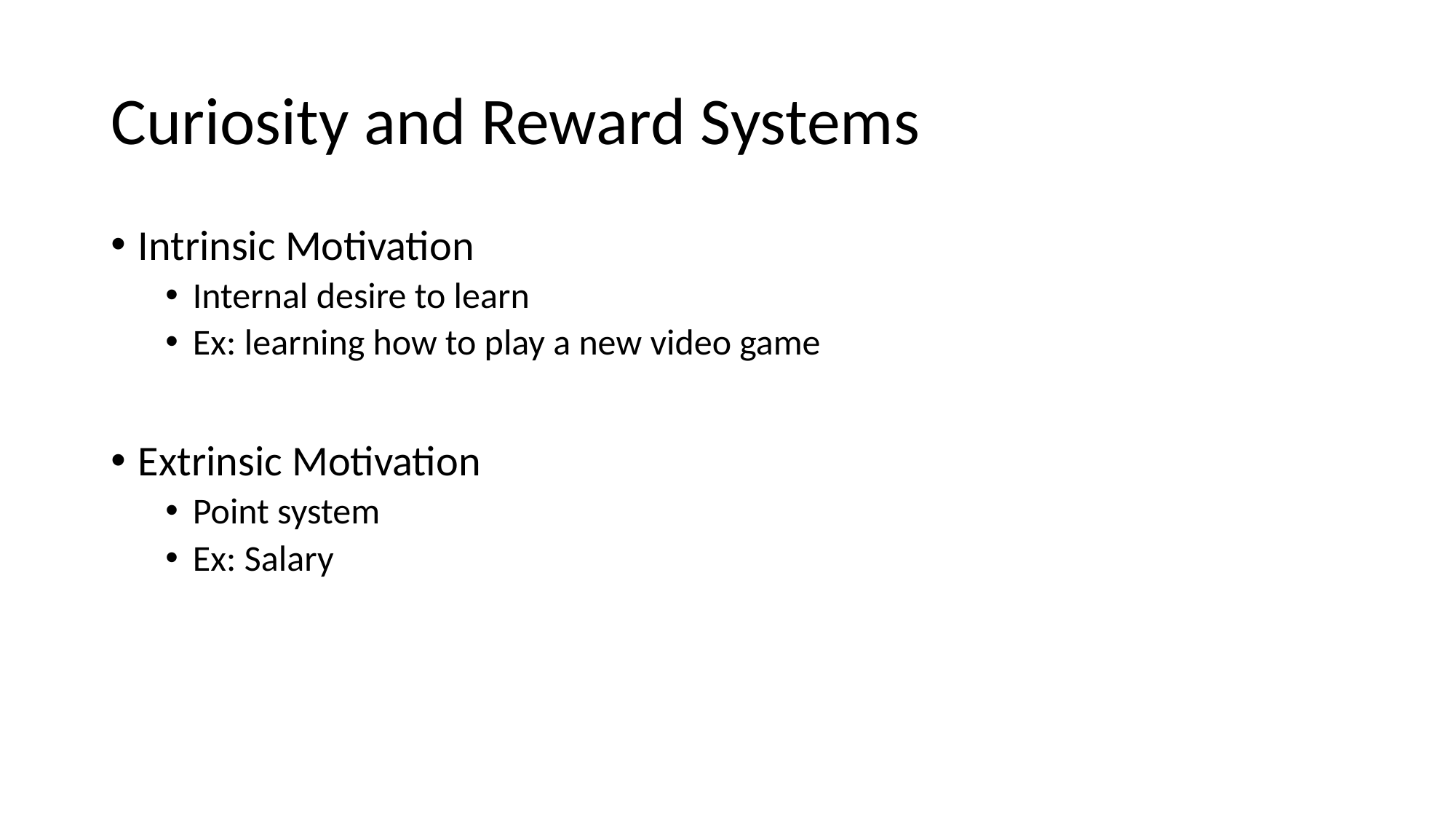

# Curiosity and Reward Systems
Intrinsic Motivation
Internal desire to learn
Ex: learning how to play a new video game

Extrinsic Motivation
Point system
Ex: Salary